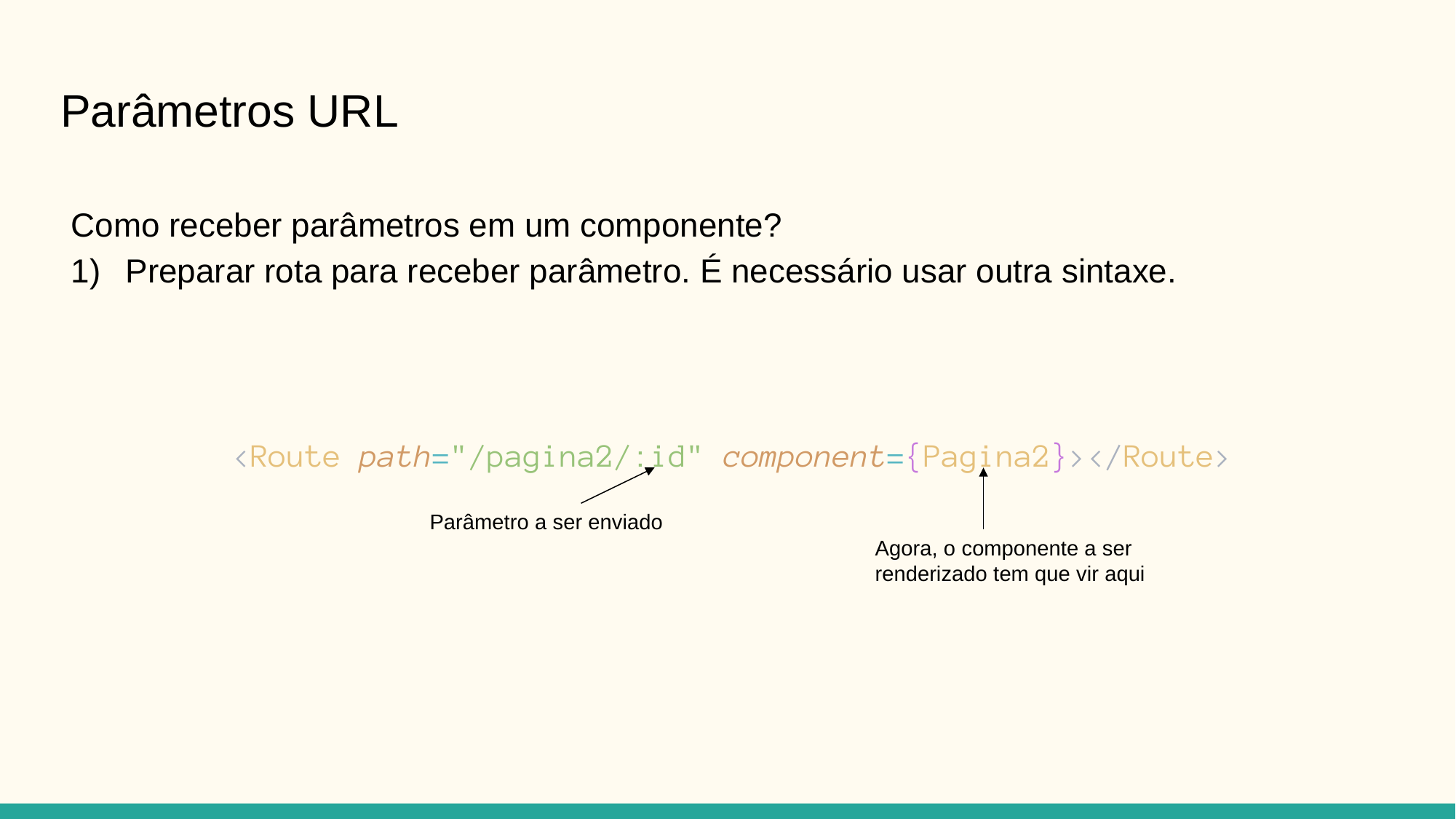

# Parâmetros URL
Como receber parâmetros em um componente?
Preparar rota para receber parâmetro. É necessário usar outra sintaxe.

<Route path="/pagina2/:id" component={Pagina2}></Route>

Parâmetro a ser enviado
Agora, o componente a ser renderizado tem que vir aqui